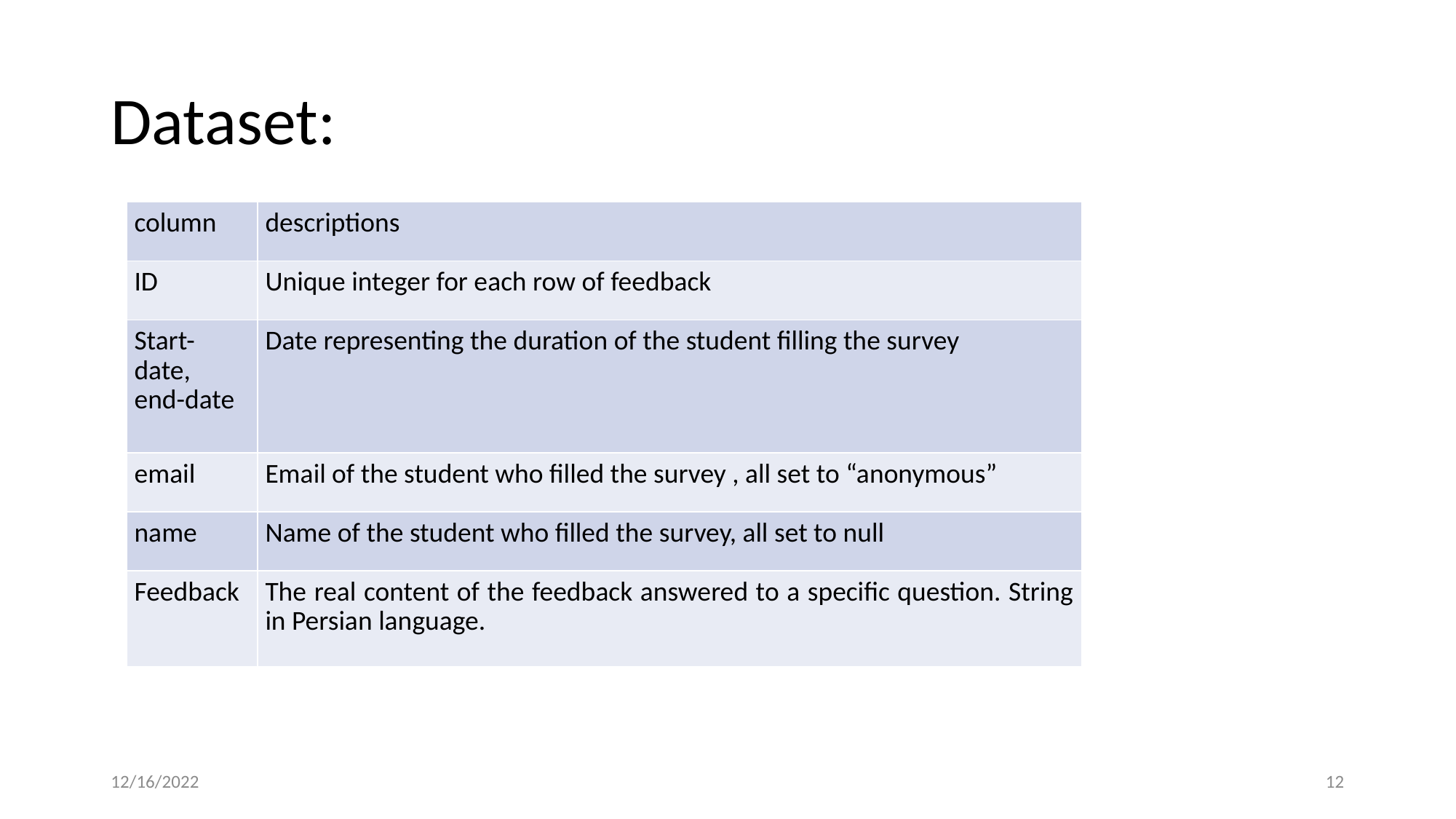

# Dataset:
| column | descriptions |
| --- | --- |
| ID | Unique integer for each row of feedback |
| Start-date,  end-date | Date representing the duration of the student filling the survey |
| email | Email of the student who filled the survey , all set to “anonymous” |
| name | Name of the student who filled the survey, all set to null |
| Feedback | The real content of the feedback answered to a specific question. String in Persian language. |
12/16/2022
12